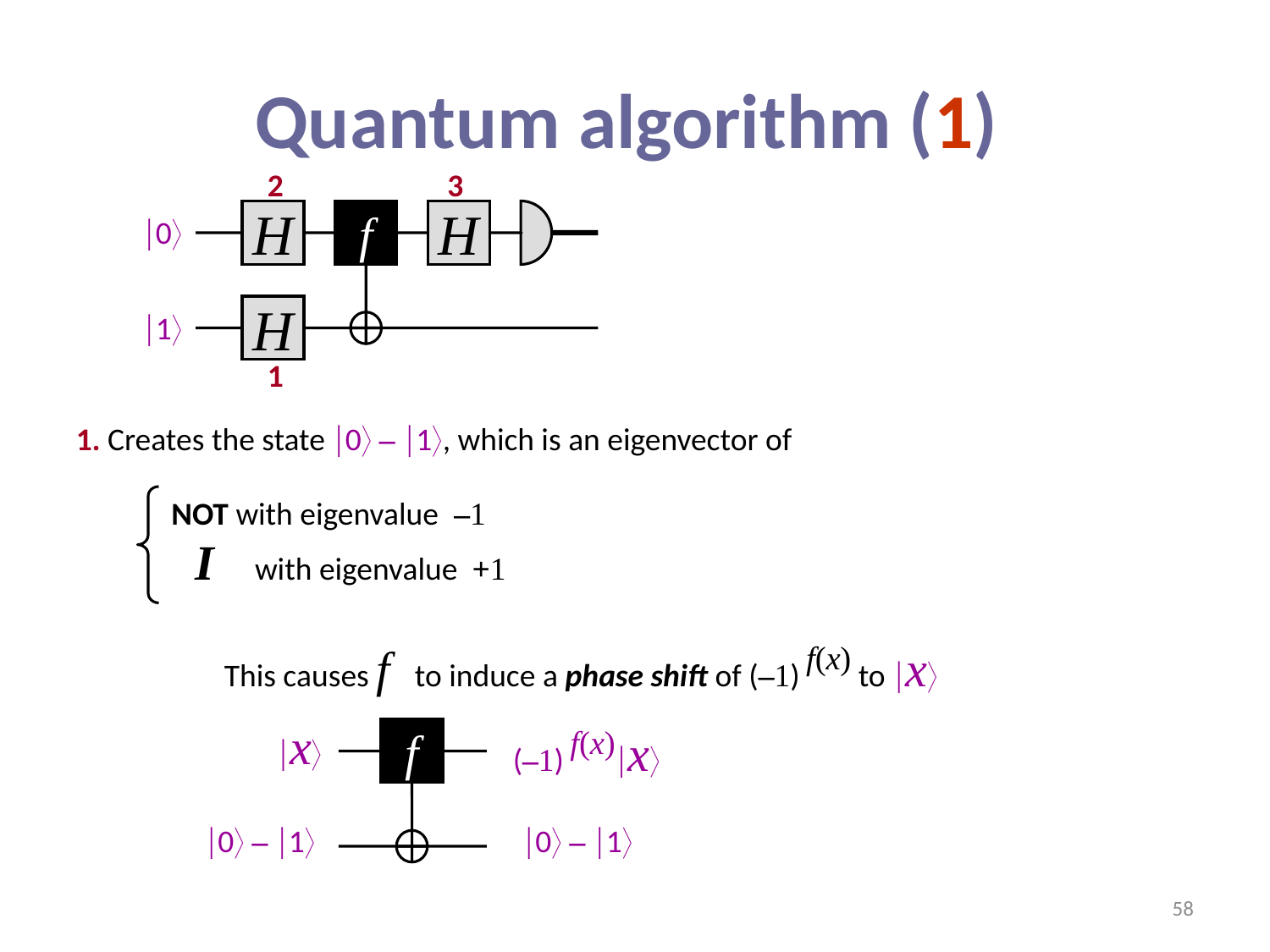

# Quantum algorithm (1)
2
3
H
f

H

|0〉

H
|1〉

1
1. Creates the state |0〉 – |1〉, which is an eigenvector of

NOT with eigenvalue  –1
   I     with eigenvalue  +1
This causes f  to induce a phase shift of (–1) f(x) to |x〉
|x〉
(–1) f(x)|x〉
f

|0〉 – |1〉
|0〉 – |1〉

58